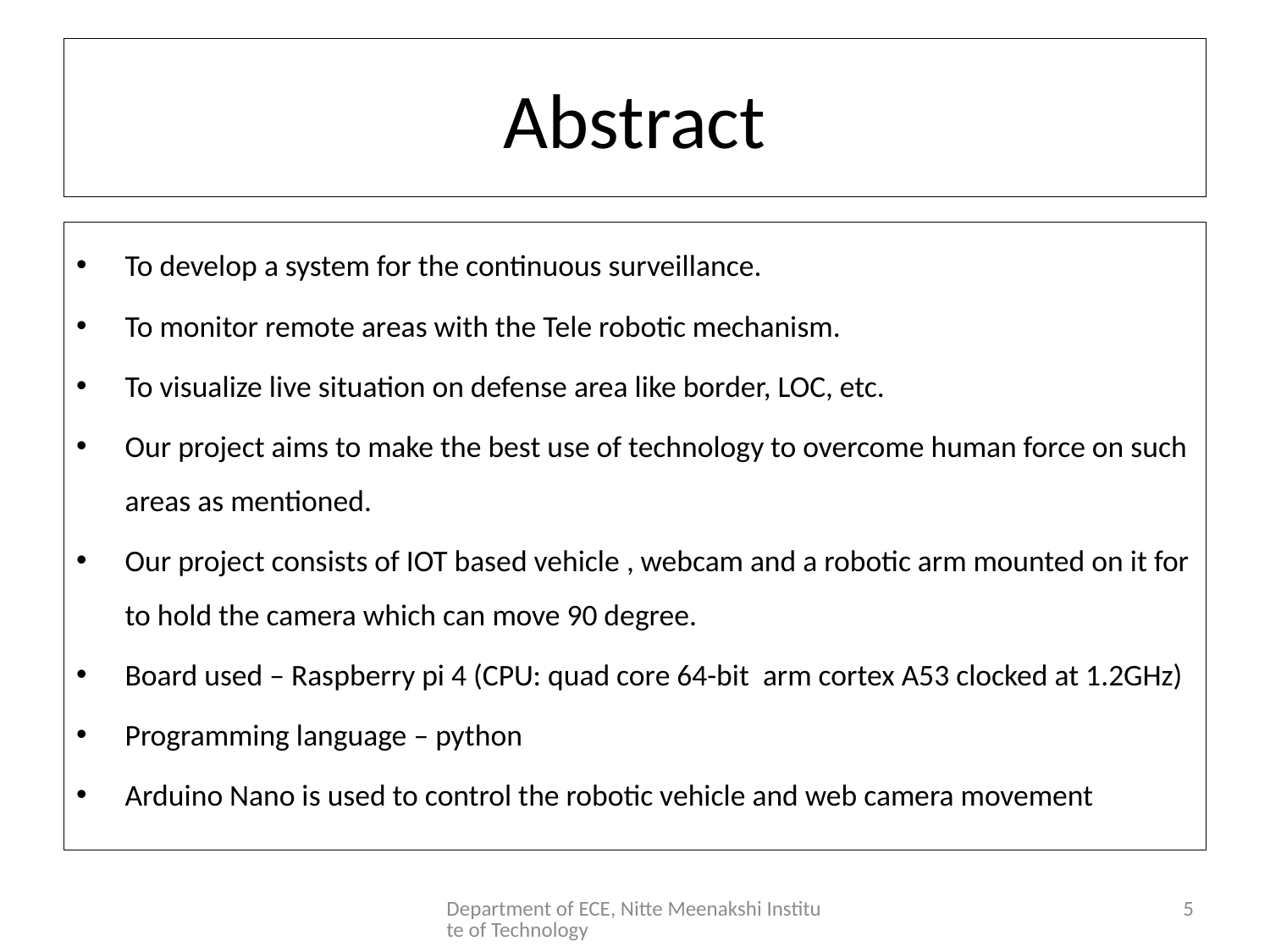

# Abstract
To develop a system for the continuous surveillance.
To monitor remote areas with the Tele robotic mechanism.
To visualize live situation on defense area like border, LOC, etc.
Our project aims to make the best use of technology to overcome human force on such areas as mentioned.
Our project consists of IOT based vehicle , webcam and a robotic arm mounted on it for to hold the camera which can move 90 degree.
Board used – Raspberry pi 4 (CPU: quad core 64-bit  arm cortex A53 clocked at 1.2GHz)
Programming language – python
Arduino Nano is used to control the robotic vehicle and web camera movement
Department of ECE, Nitte Meenakshi Institute of Technology
5